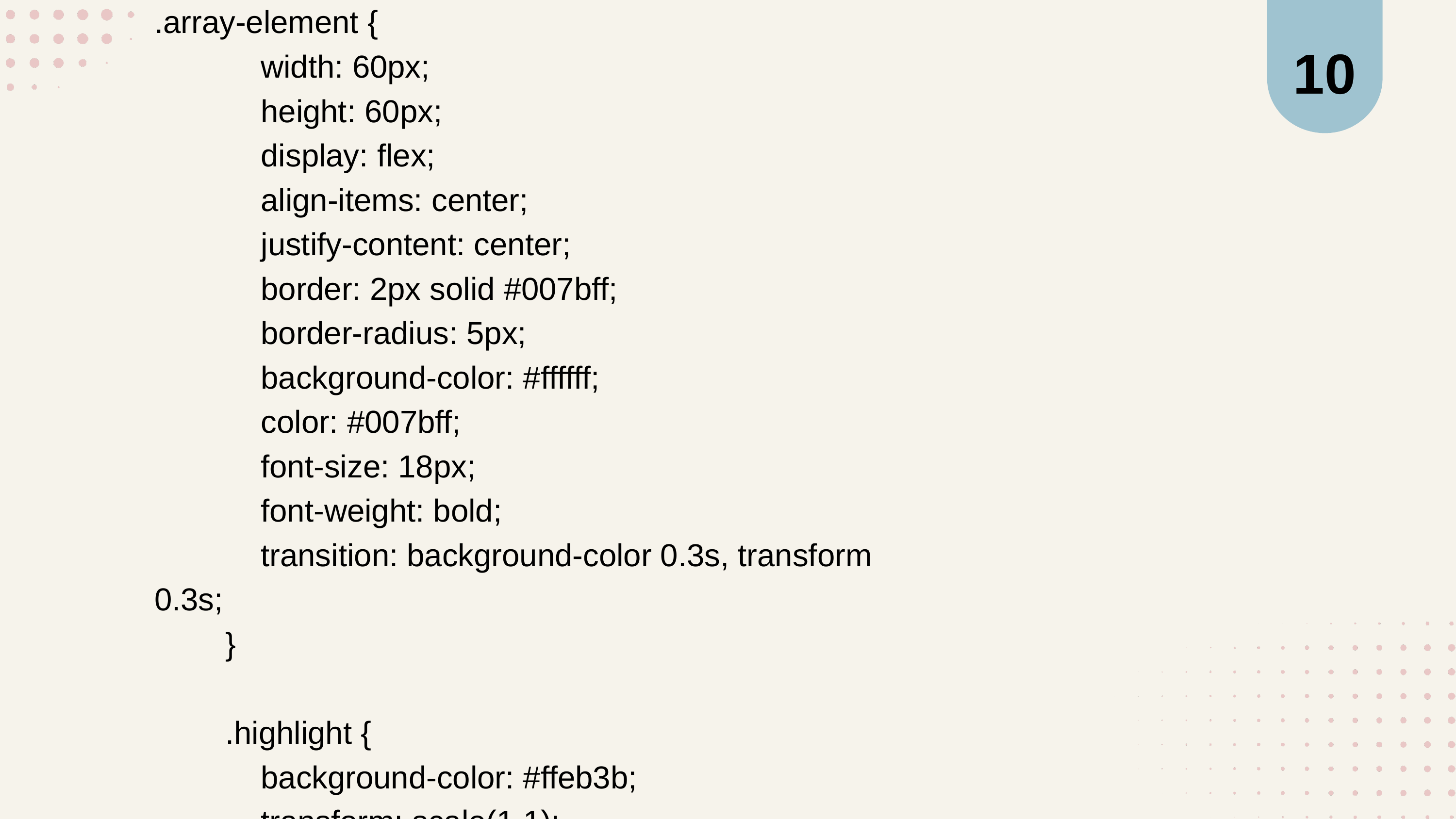

10

.array-element {
            width: 60px;
            height: 60px;
            display: flex;
            align-items: center;
            justify-content: center;
            border: 2px solid #007bff;
            border-radius: 5px;
            background-color: #ffffff;
            color: #007bff;
            font-size: 18px;
            font-weight: bold;
            transition: background-color 0.3s, transform 0.3s;
        }

        .highlight {
            background-color: #ffeb3b;
            transform: scale(1.1);
        }